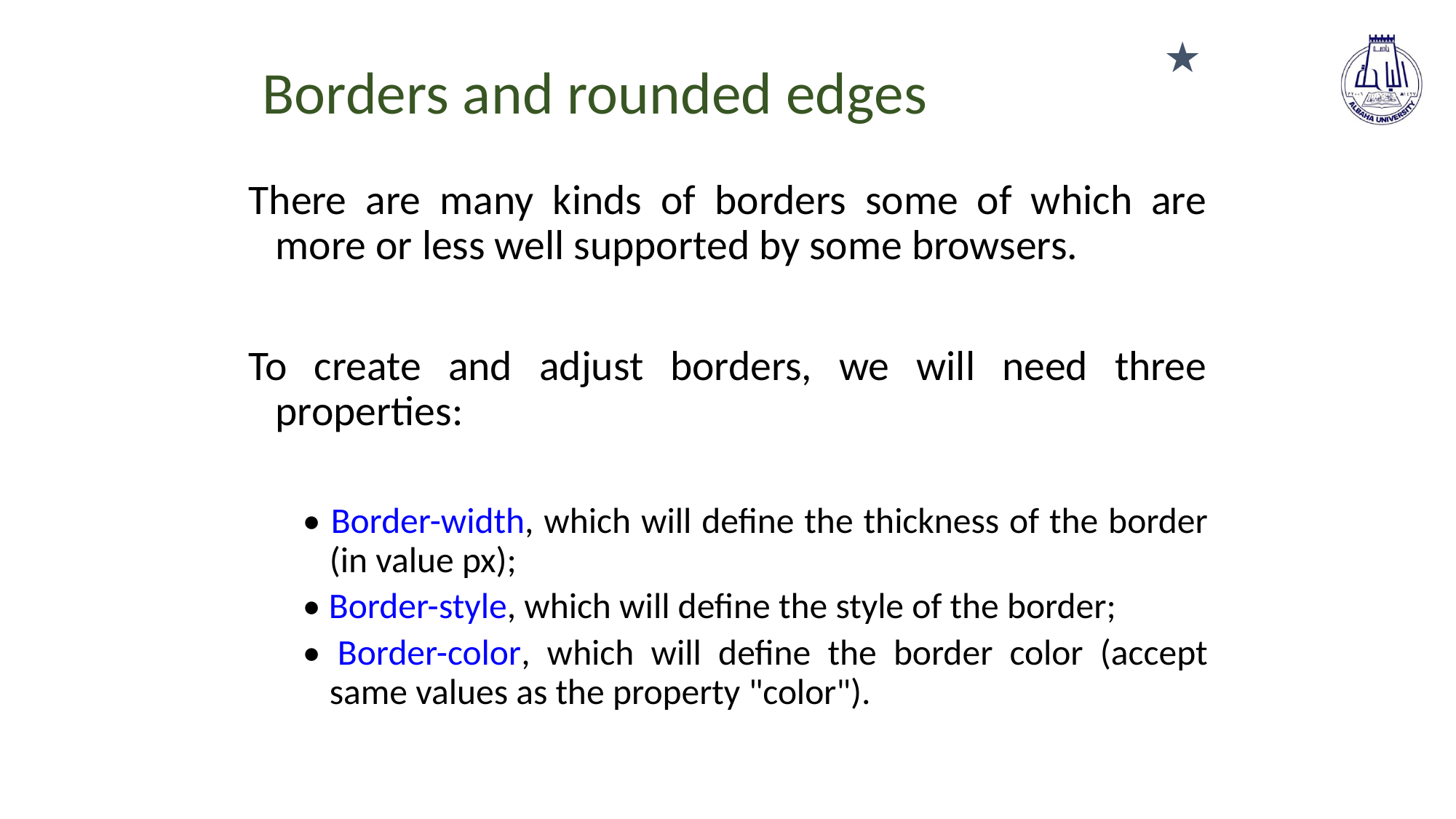

★
# Borders and rounded edges
There are many kinds of borders some of which are more or less well supported by some browsers.

To create and adjust borders, we will need three properties:

• Border-width, which will define the thickness of the border (in value px);
• Border-style, which will define the style of the border;
• Border-color, which will define the border color (accept same values as the property "color").